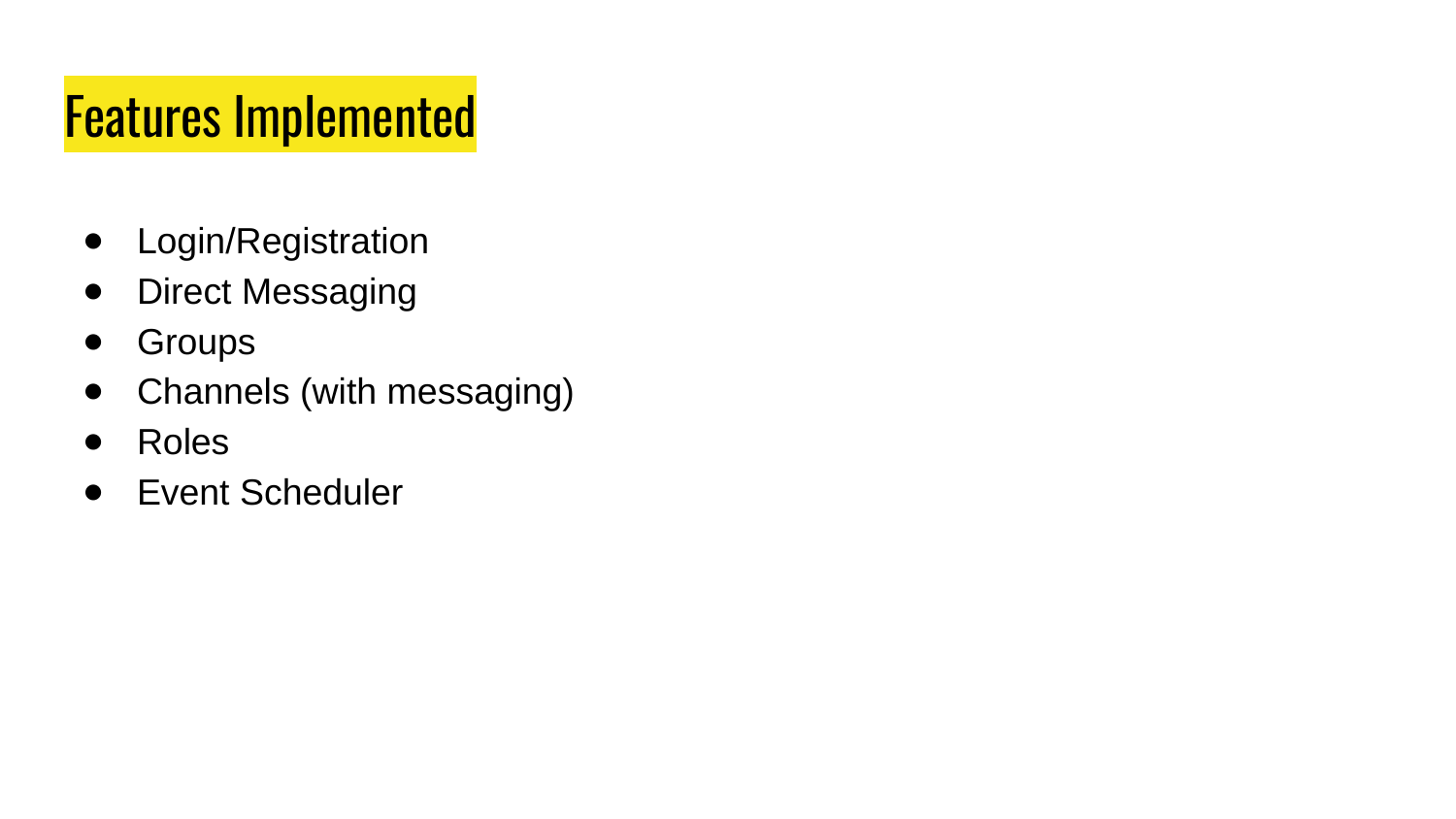

# Features Implemented
Login/Registration
Direct Messaging
Groups
Channels (with messaging)
Roles
Event Scheduler